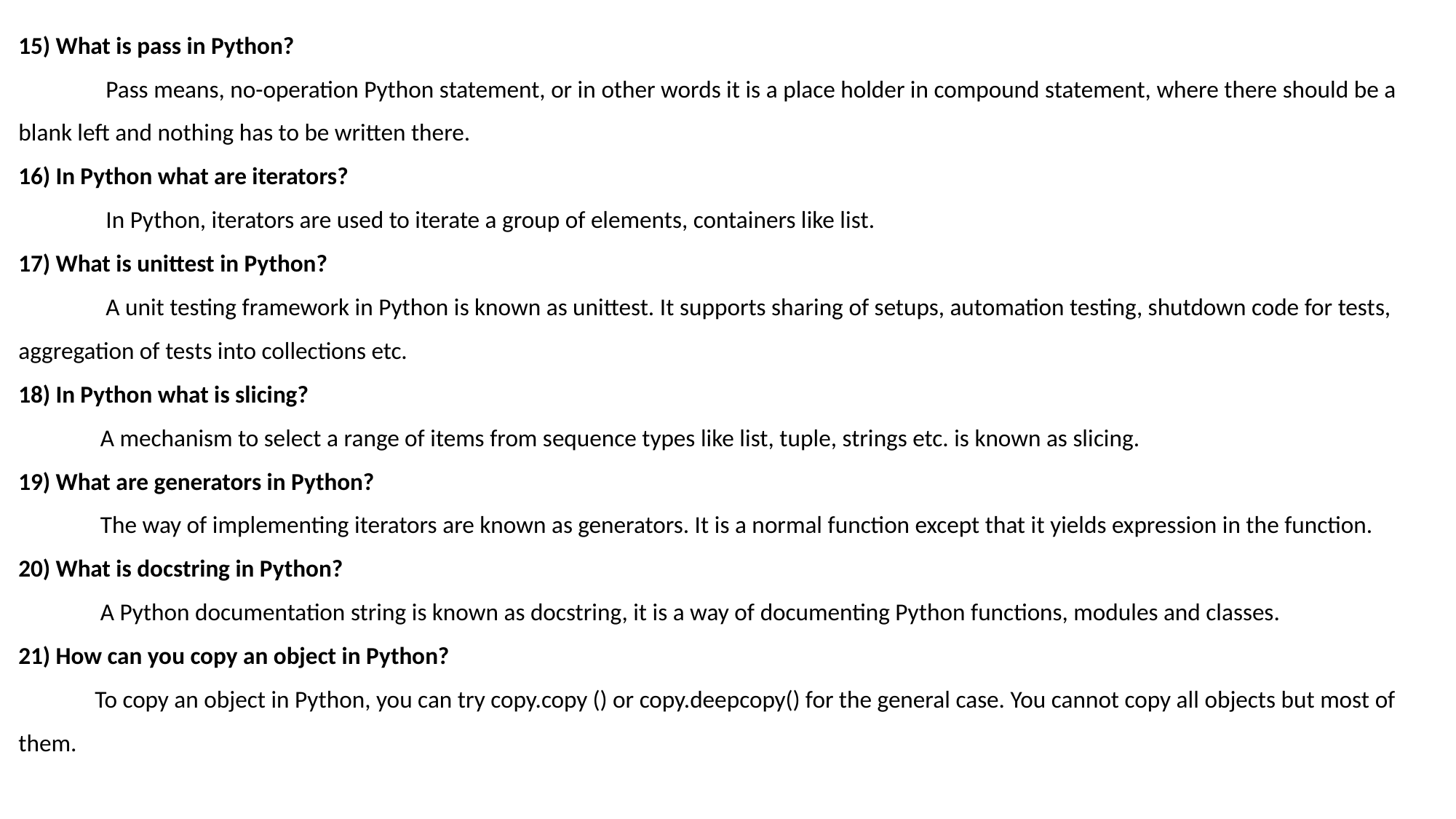

15) What is pass in Python?
                Pass means, no-operation Python statement, or in other words it is a place holder in compound statement, where there should be a blank left and nothing has to be written there.
16) In Python what are iterators?
                In Python, iterators are used to iterate a group of elements, containers like list.
17) What is unittest in Python?
                A unit testing framework in Python is known as unittest. It supports sharing of setups, automation testing, shutdown code for tests, aggregation of tests into collections etc.
18) In Python what is slicing?
               A mechanism to select a range of items from sequence types like list, tuple, strings etc. is known as slicing.
19) What are generators in Python?
               The way of implementing iterators are known as generators. It is a normal function except that it yields expression in the function.
20) What is docstring in Python?
               A Python documentation string is known as docstring, it is a way of documenting Python functions, modules and classes.
21) How can you copy an object in Python?
              To copy an object in Python, you can try copy.copy () or copy.deepcopy() for the general case. You cannot copy all objects but most of them.